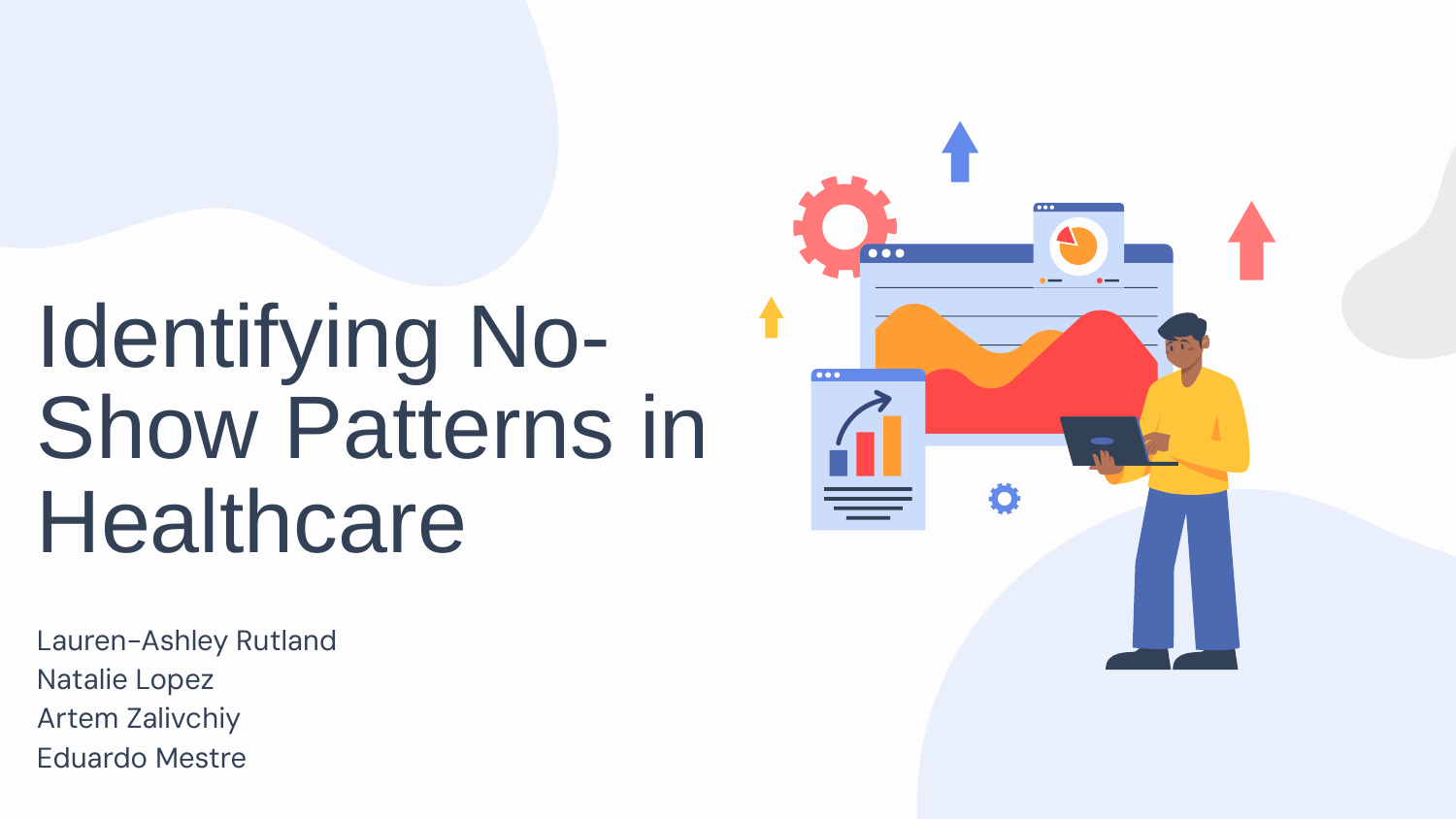

# Identifying No-Show Patterns in Healthcare
Lauren-Ashley Rutland
Natalie Lopez
Artem Zalivchiy
Eduardo Mestre